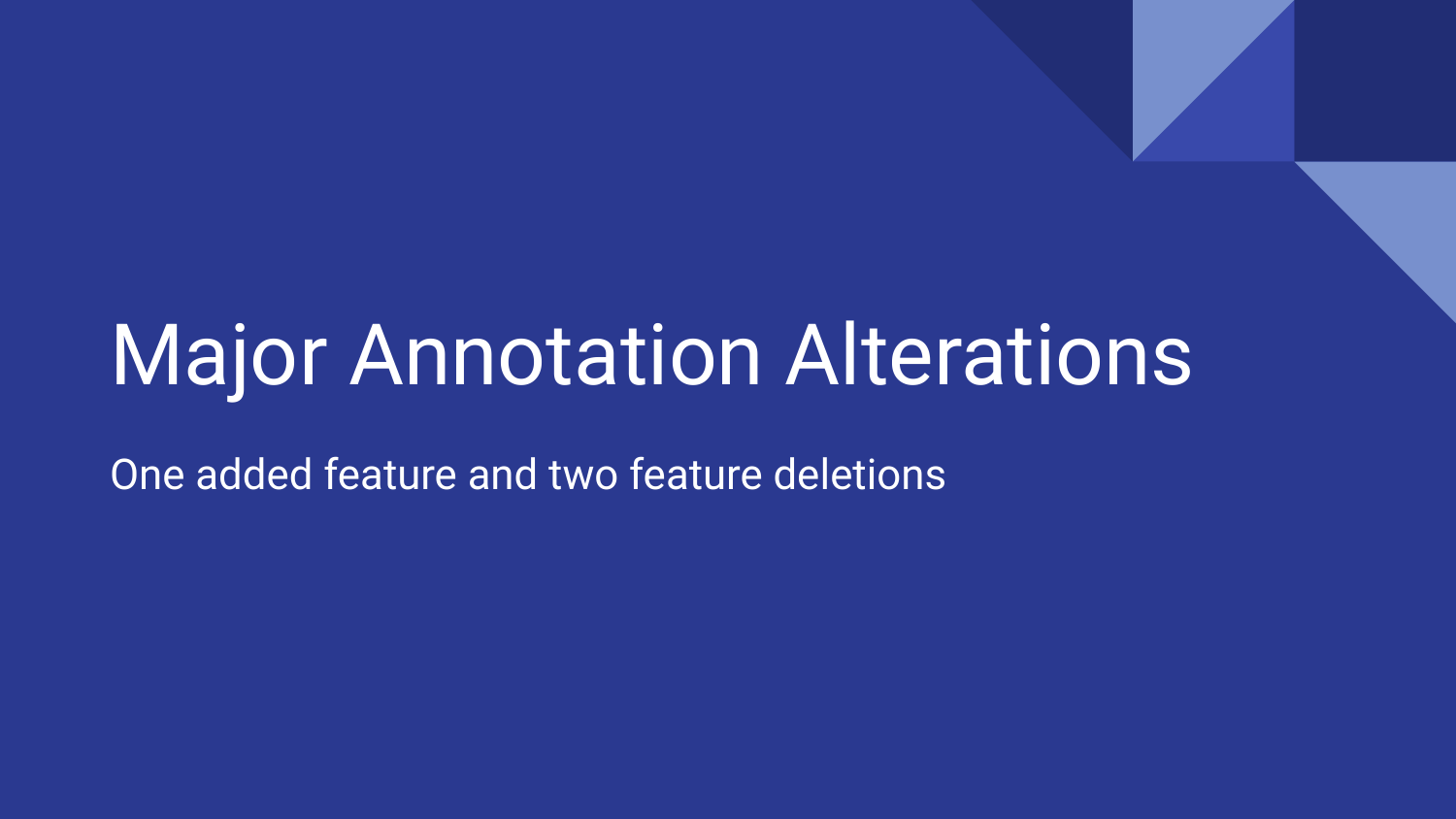

# Major Annotation Alterations
One added feature and two feature deletions